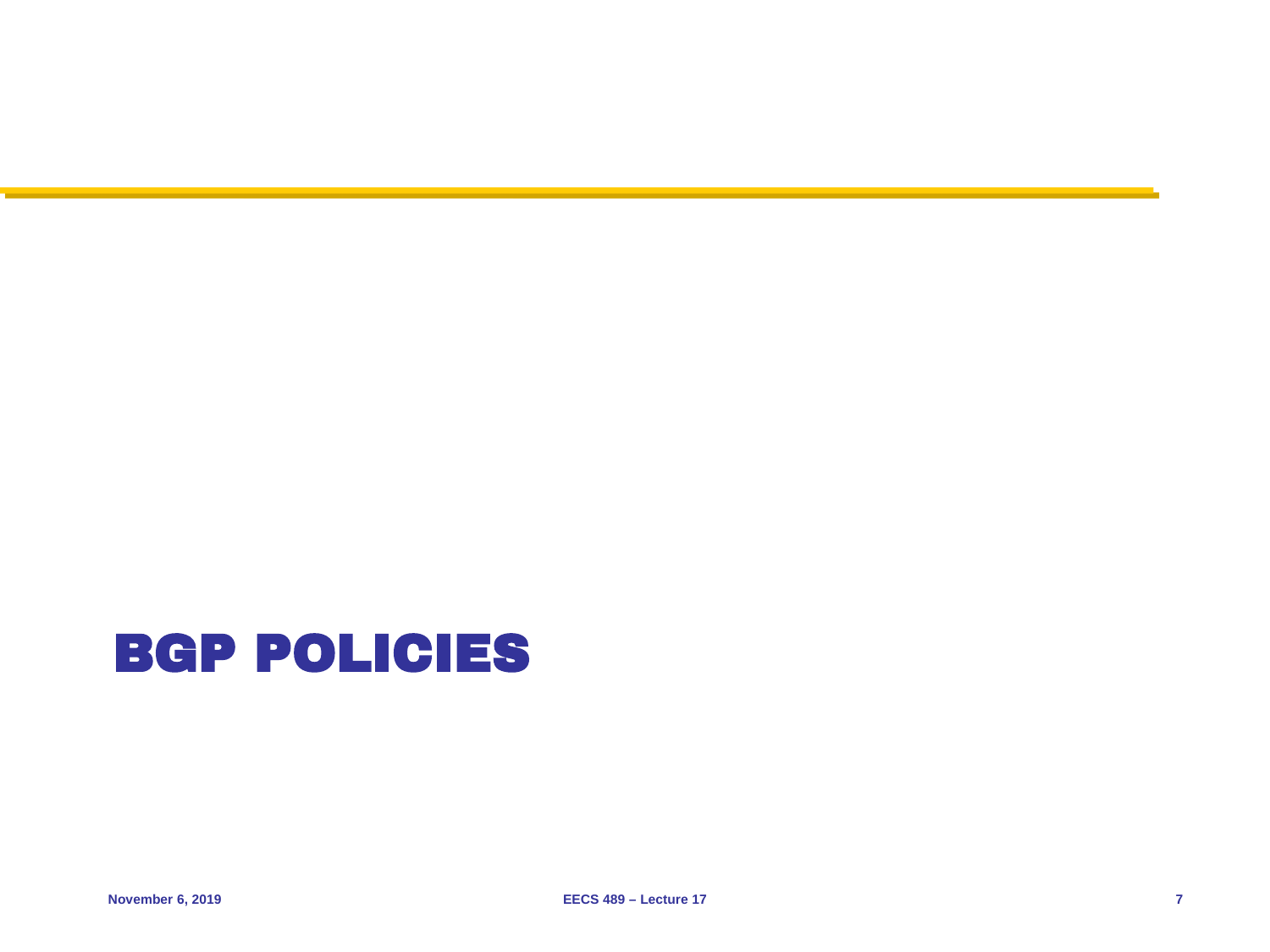

# BGP policies
November 6, 2019
EECS 489 – Lecture 17
7